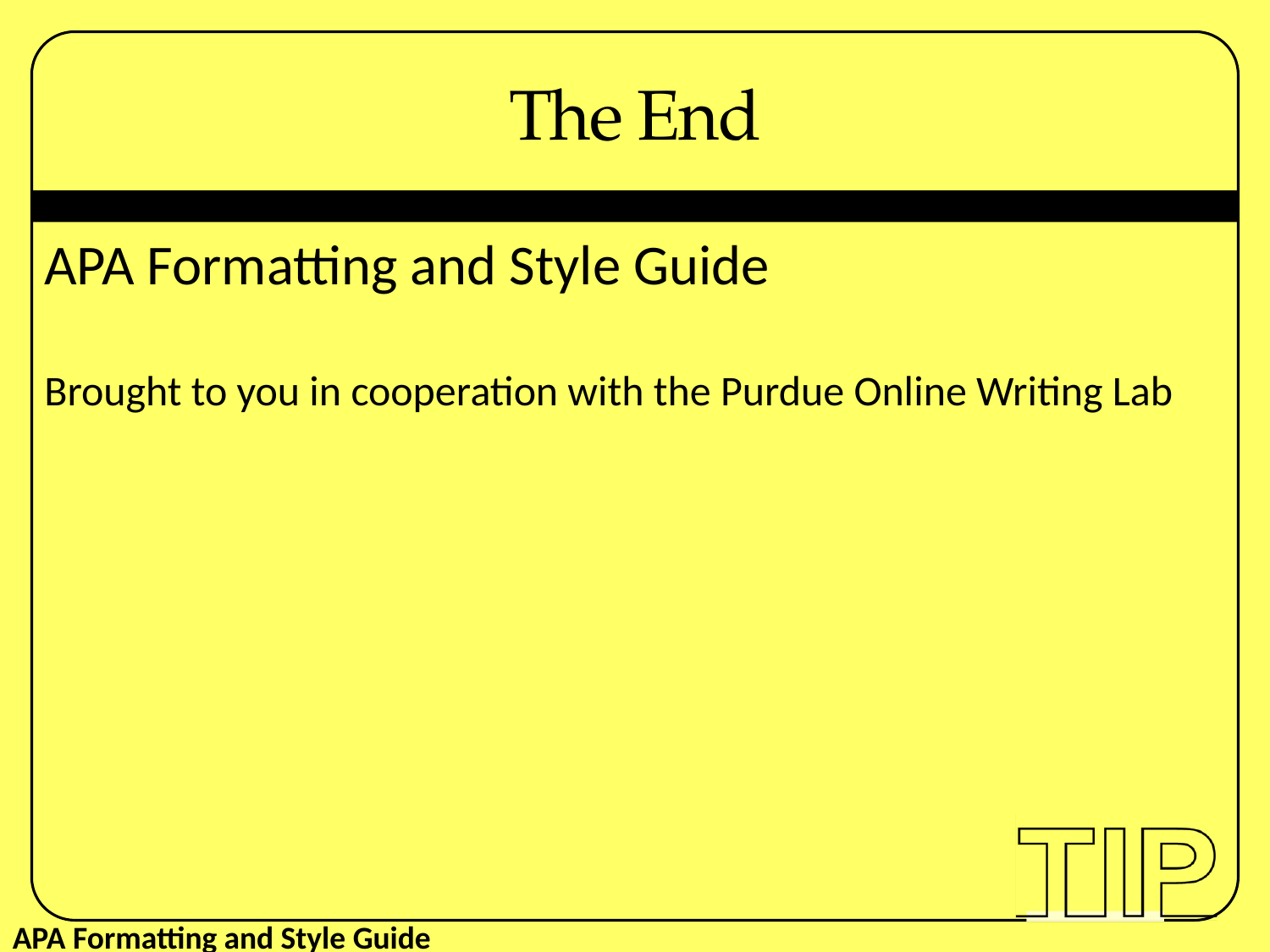

The End

APA Formatting and Style Guide

Brought to you in cooperation with the Purdue Online Writing Lab

APA Formatting and Style Guide